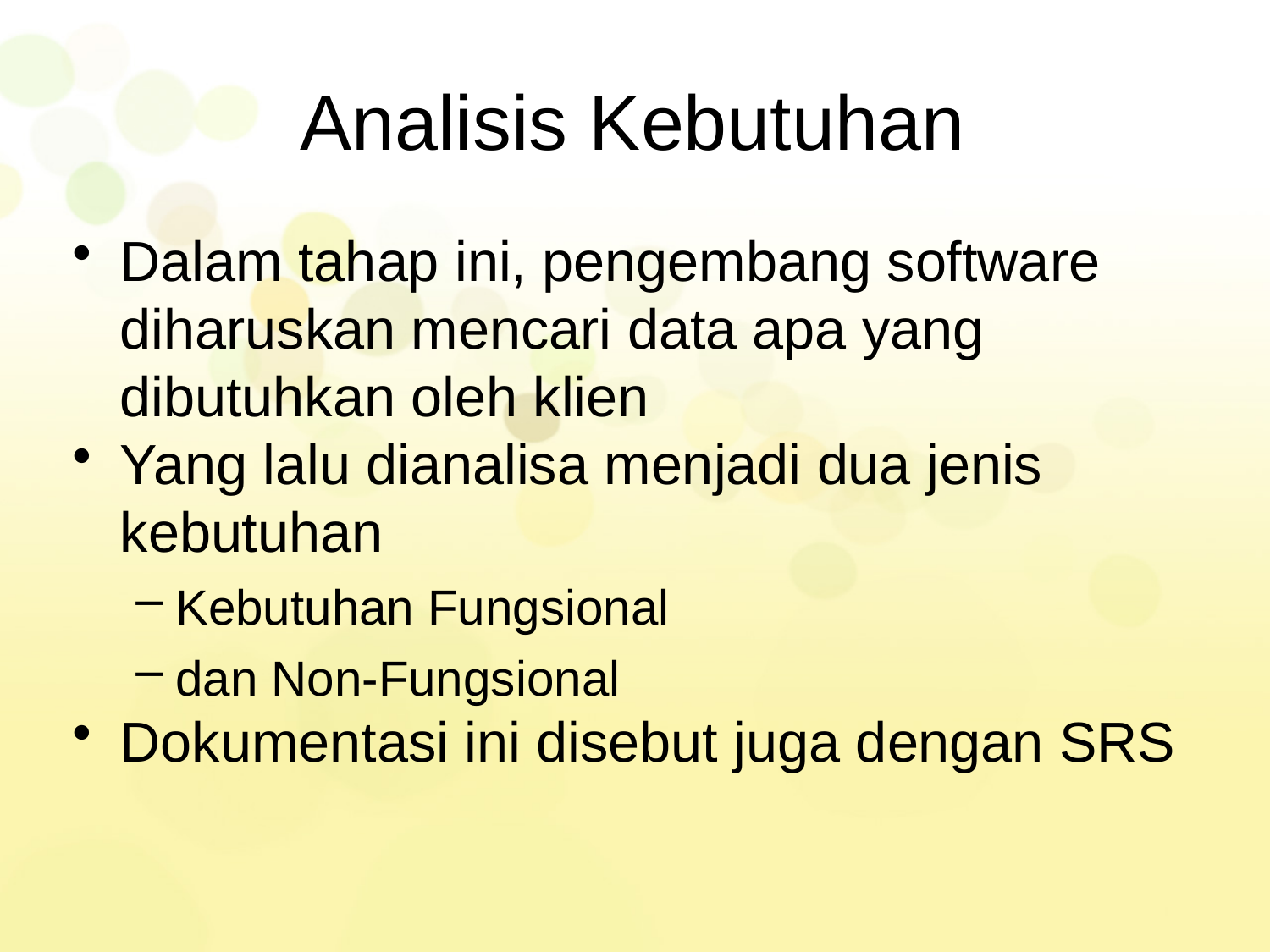

# Analisis Kebutuhan
Dalam tahap ini, pengembang software diharuskan mencari data apa yang dibutuhkan oleh klien
Yang lalu dianalisa menjadi dua jenis kebutuhan
Kebutuhan Fungsional
dan Non-Fungsional
Dokumentasi ini disebut juga dengan SRS